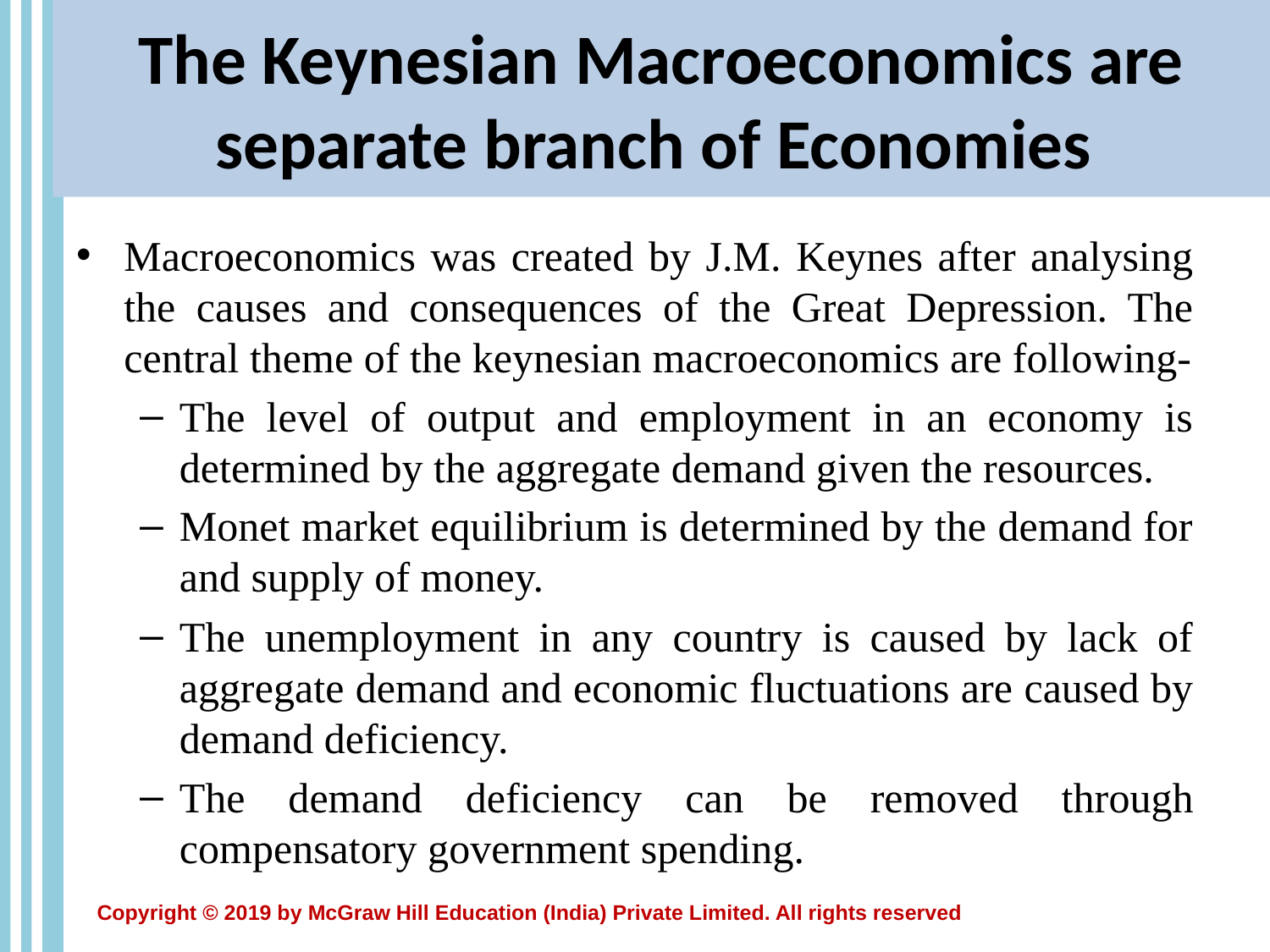

# The Keynesian Macroeconomics are separate branch of Economies
Macroeconomics was created by J.M. Keynes after analysing the causes and consequences of the Great Depression. The central theme of the keynesian macroeconomics are following-
The level of output and employment in an economy is determined by the aggregate demand given the resources.
Monet market equilibrium is determined by the demand for and supply of money.
The unemployment in any country is caused by lack of aggregate demand and economic fluctuations are caused by demand deficiency.
The demand deficiency can be removed through compensatory government spending.